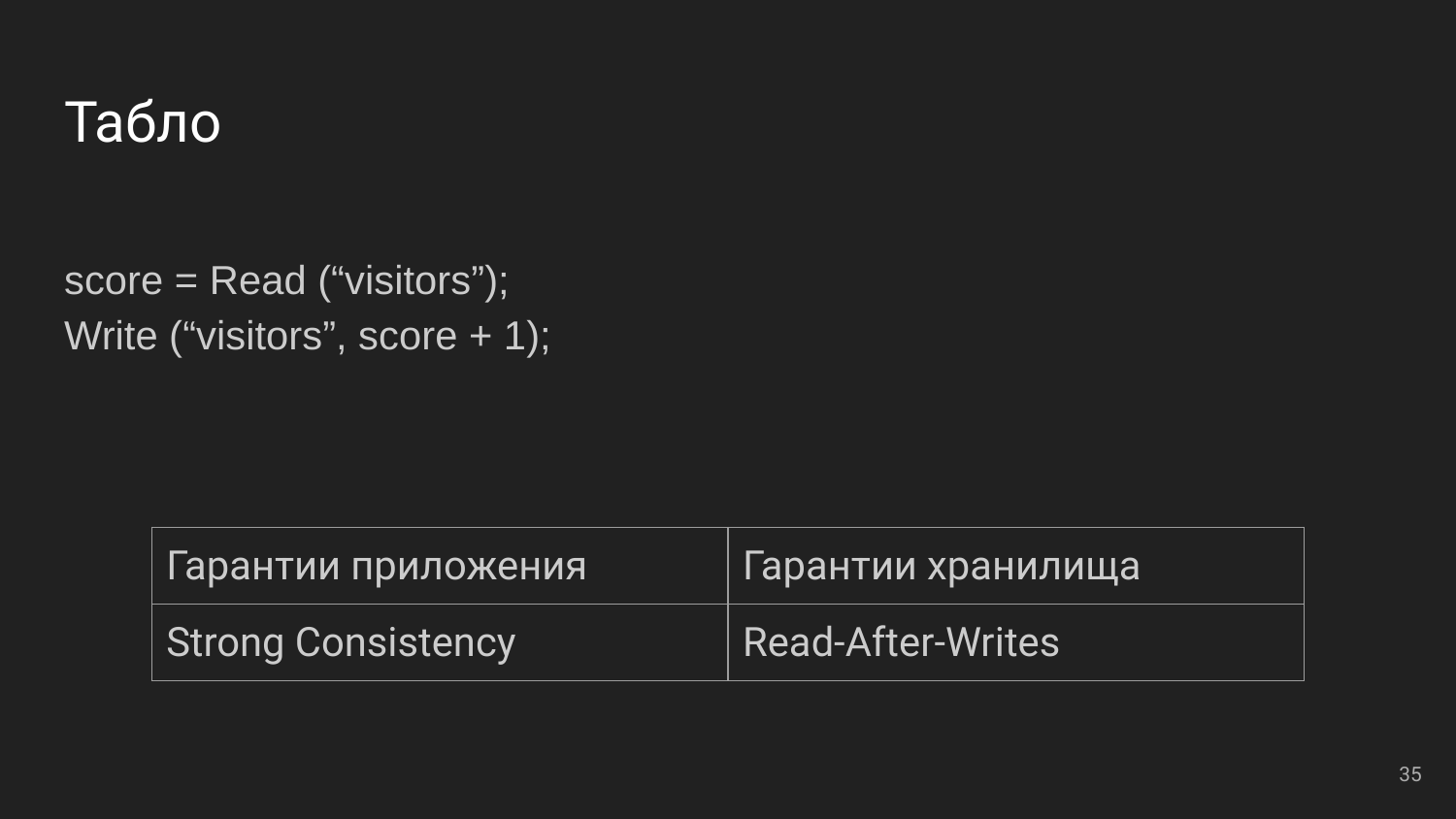

# Табло

score = Read (“visitors”);
Write (“visitors”, score + 1);
| Гарантии приложения | Гарантии хранилища |
| --- | --- |
| Strong Consistency | Read-After-Writes |
35